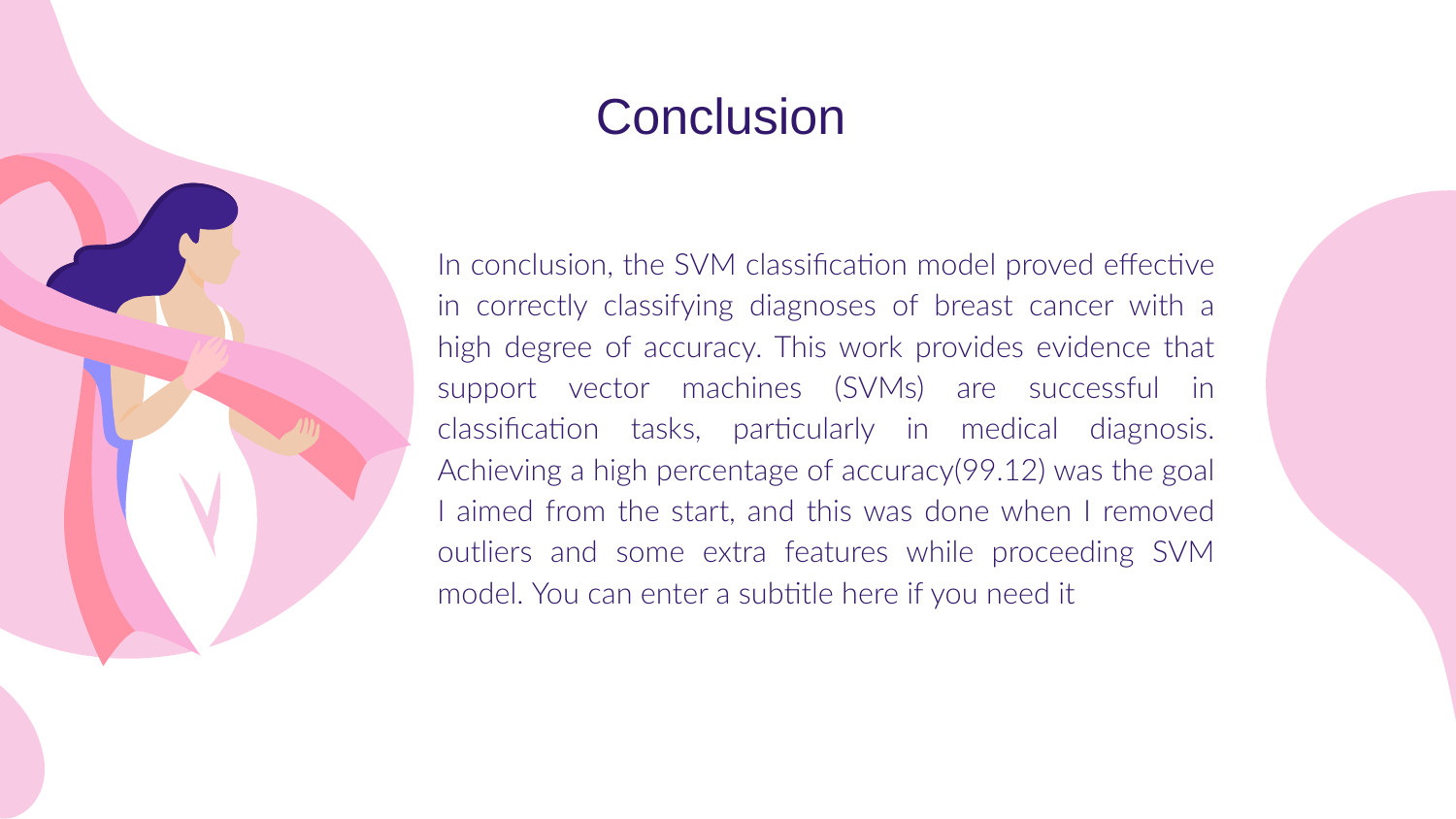

# Conclusion

In conclusion, the SVM classification model proved effective in correctly classifying diagnoses of breast cancer with a high degree of accuracy. This work provides evidence that support vector machines (SVMs) are successful in classification tasks, particularly in medical diagnosis. Achieving a high percentage of accuracy(99.12) was the goal I aimed from the start, and this was done when I removed outliers and some extra features while proceeding SVM model. You can enter a subtitle here if you need it